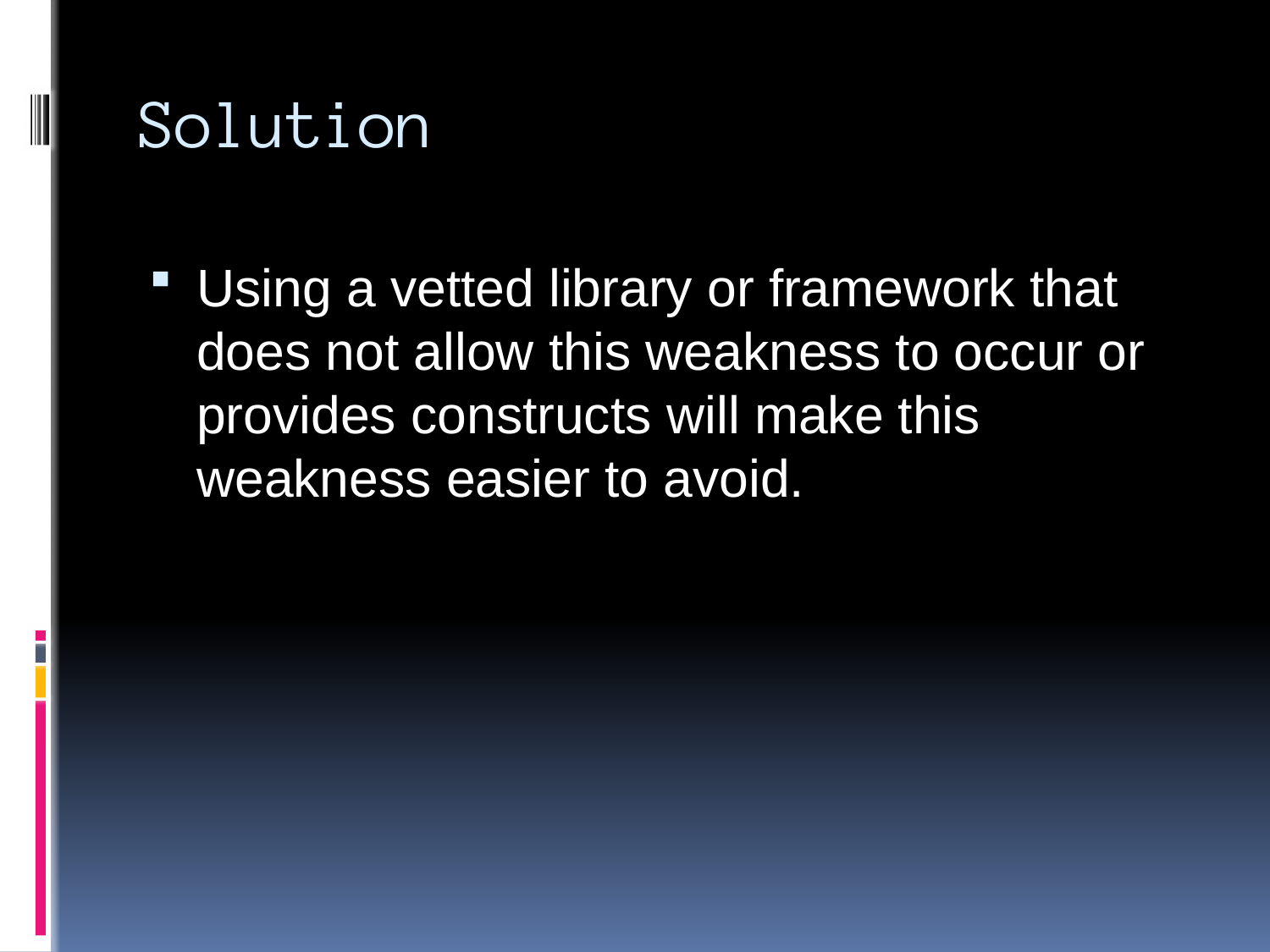

# Solution
Using a vetted library or framework that does not allow this weakness to occur or provides constructs will make this weakness easier to avoid.